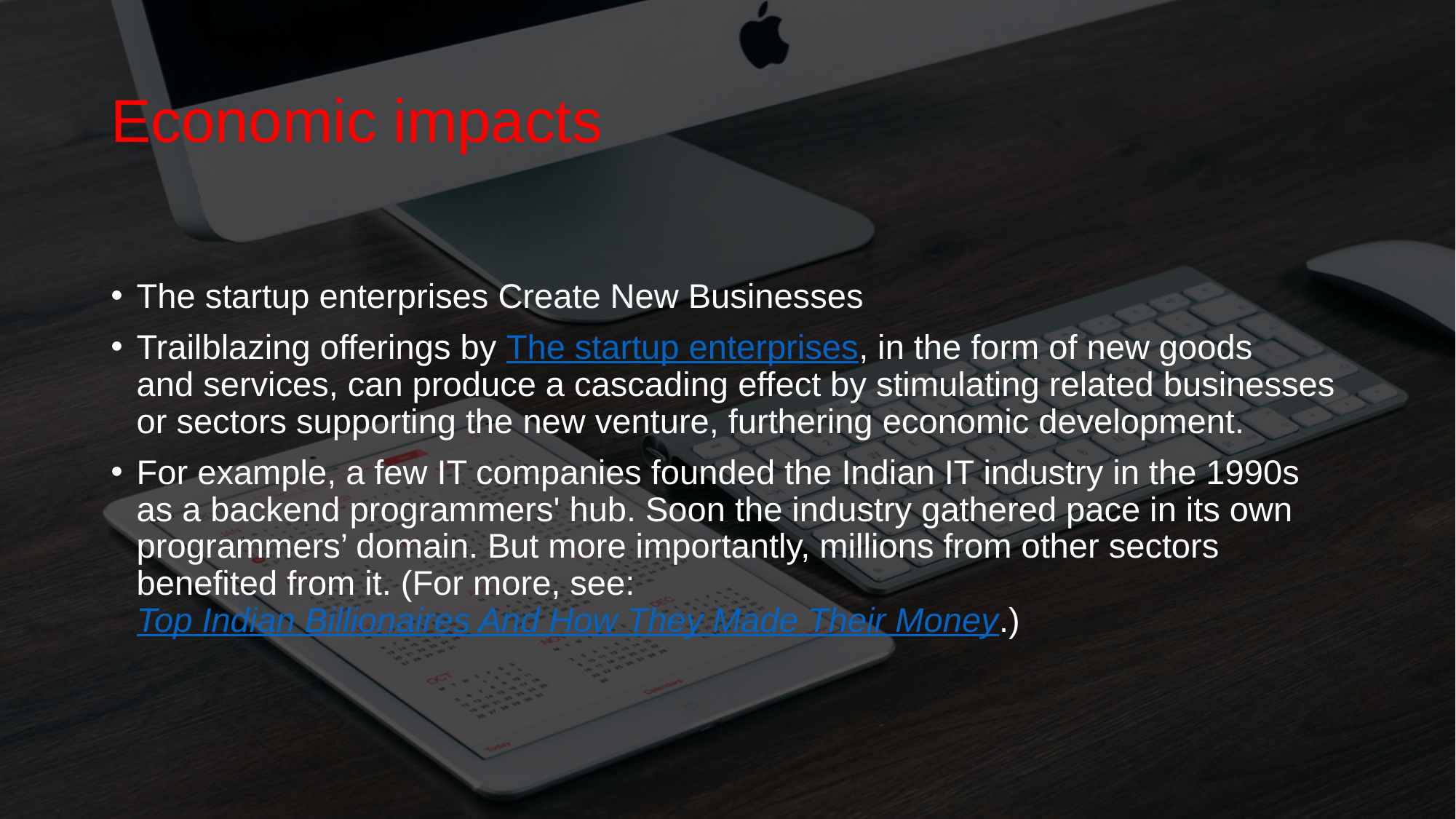

# Economic impacts

The startup enterprises Create New Businesses
Trailblazing offerings by The startup enterprises, in the form of new goods and services, can produce a cascading effect by stimulating related businesses or sectors supporting the new venture, furthering economic development.
For example, a few IT companies founded the Indian IT industry in the 1990s as a backend programmers' hub. Soon the industry gathered pace in its own programmers’ domain. But more importantly, millions from other sectors benefited from it. (For more, see: Top Indian Billionaires And How They Made Their Money.)